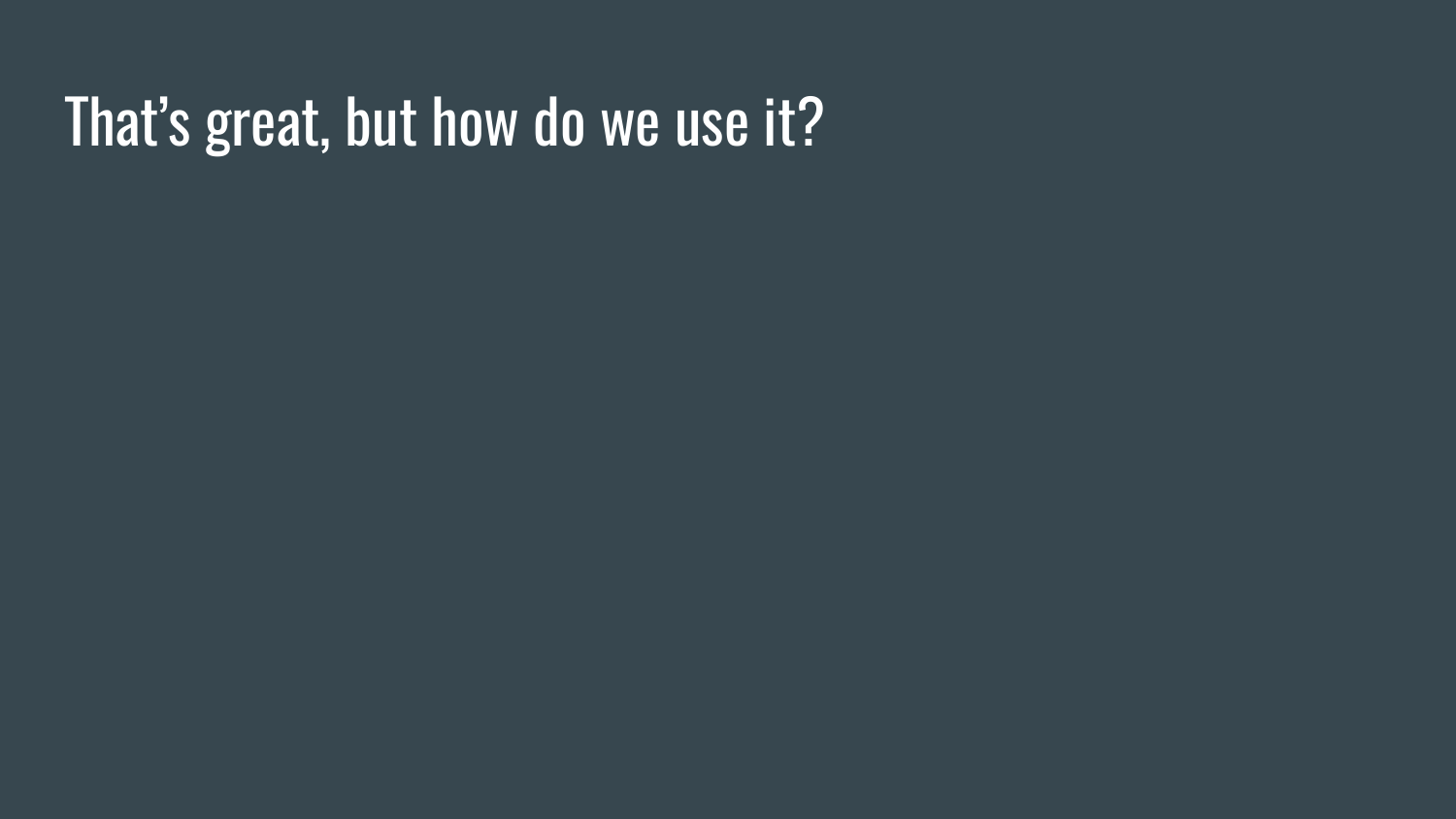

# That’s great, but how do we use it?